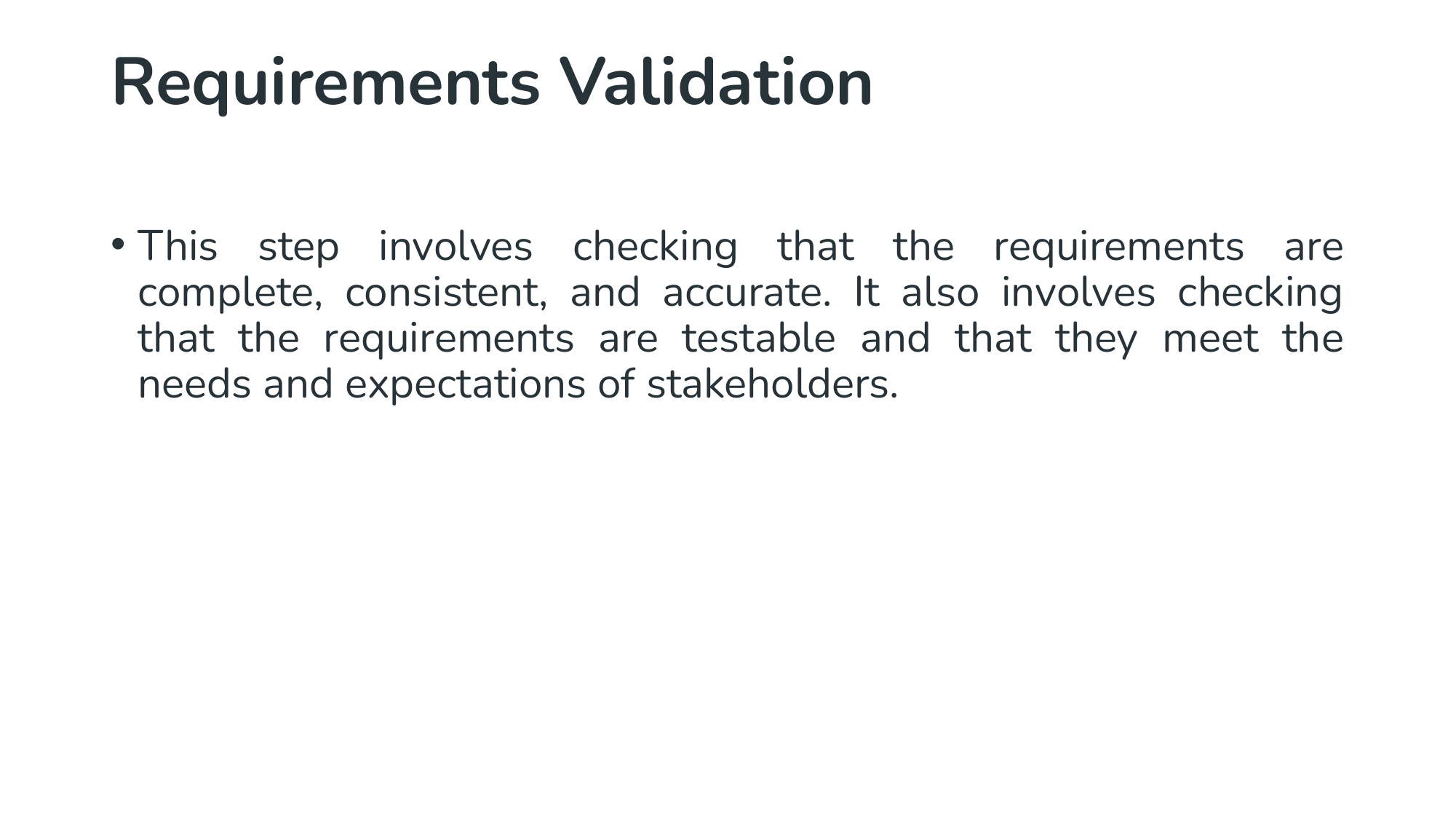

# Requirements Validation
This step involves checking that the requirements are complete, consistent, and accurate. It also involves checking that the requirements are testable and that they meet the needs and expectations of stakeholders.